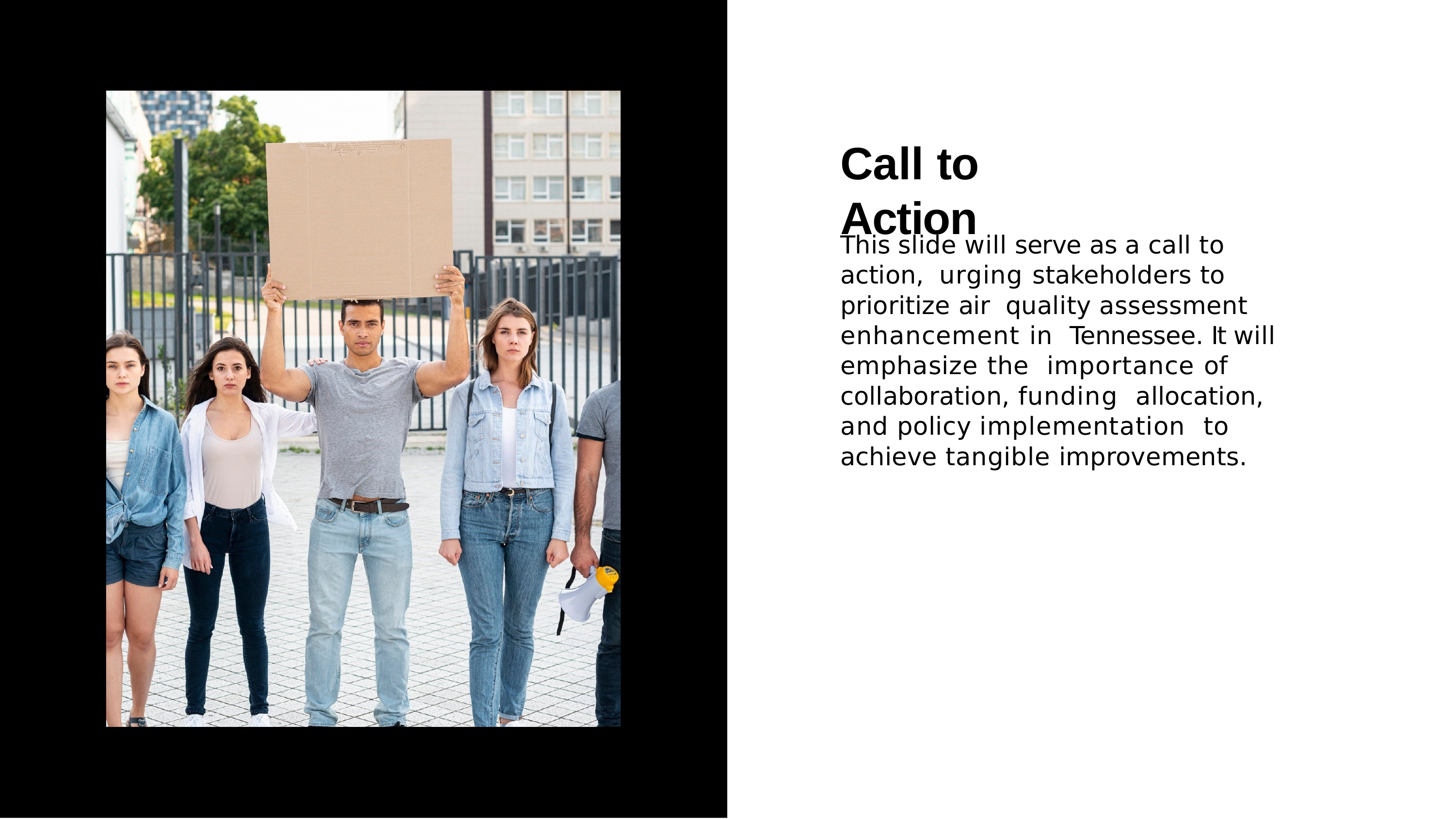

# Call to Action
This slide will serve as a call to action,  urging stakeholders to prioritize air  quality assessment enhancement in  Tennessee. It will emphasize the  importance of collaboration, funding  allocation, and policy implementation  to achieve tangible improvements.